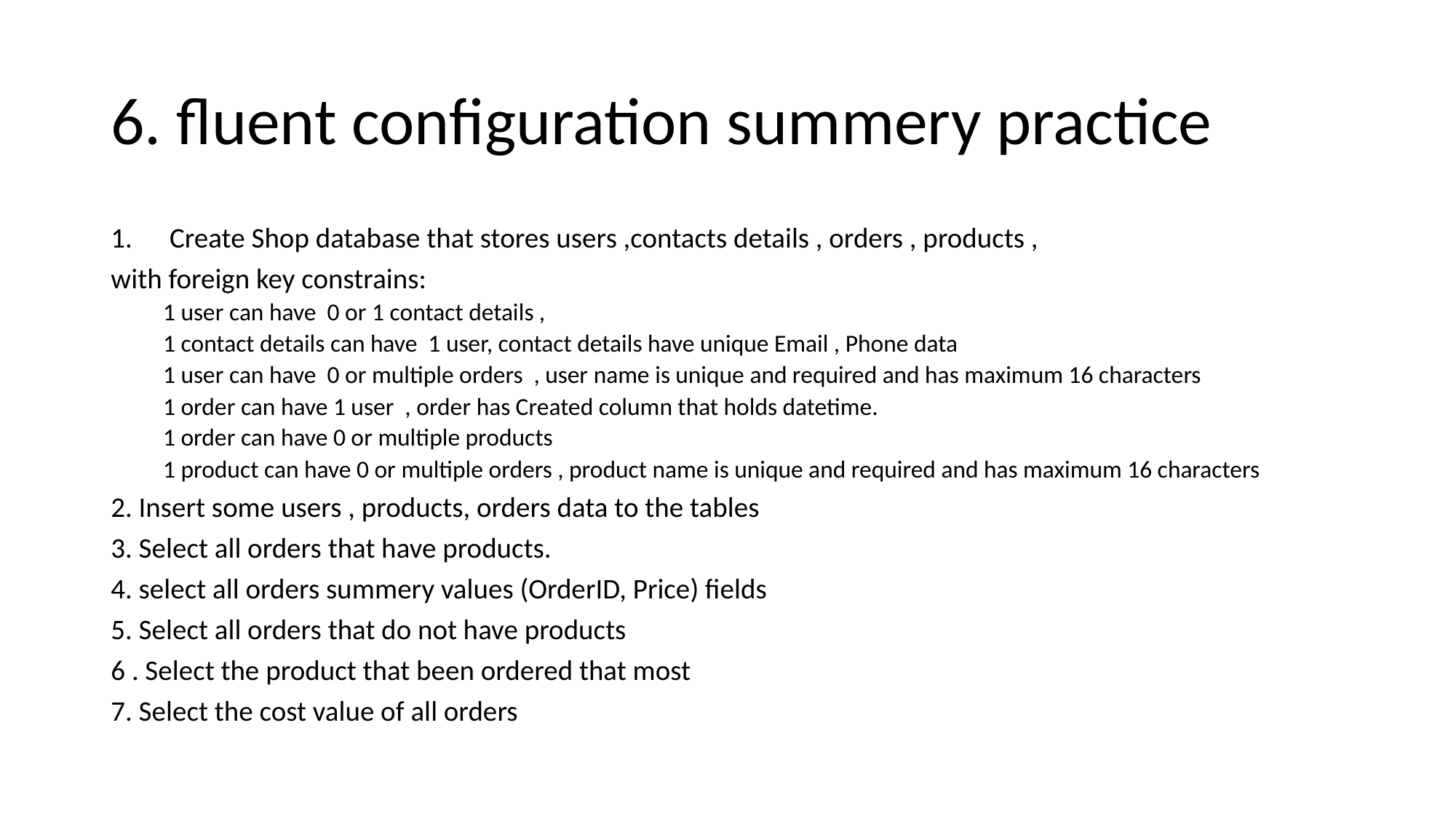

# 6. fluent configuration summery practice
Create Shop database that stores users ,contacts details , orders , products ,
with foreign key constrains:
1 user can have  0 or 1 contact details ,
1 contact details can have  1 user, contact details have unique Email , Phone data
1 user can have  0 or multiple orders  , user name is unique and required and has maximum 16 characters
1 order can have 1 user  , order has Created column that holds datetime.
1 order can have 0 or multiple products
1 product can have 0 or multiple orders , product name is unique and required and has maximum 16 characters
2. Insert some users , products, orders data to the tables
3. Select all orders that have products.
4. select all orders summery values (OrderID, Price) fields
5. Select all orders that do not have products
6 . Select the product that been ordered that most
7. Select the cost value of all orders